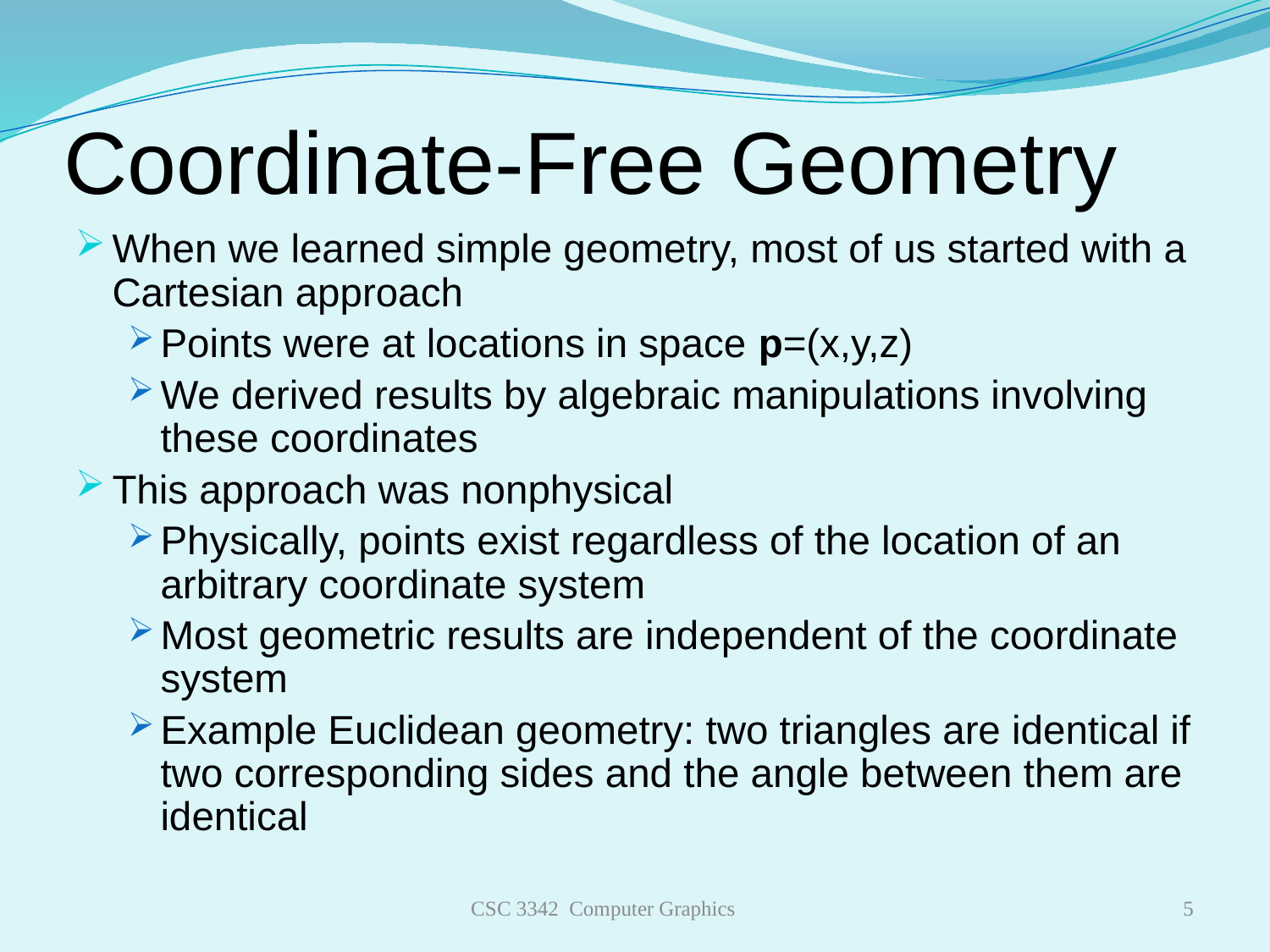

# Coordinate-Free Geometry
When we learned simple geometry, most of us started with a Cartesian approach
Points were at locations in space p=(x,y,z)
We derived results by algebraic manipulations involving these coordinates
This approach was nonphysical
Physically, points exist regardless of the location of an arbitrary coordinate system
Most geometric results are independent of the coordinate system
Example Euclidean geometry: two triangles are identical if two corresponding sides and the angle between them are identical
CSC 3342  Computer Graphics
5